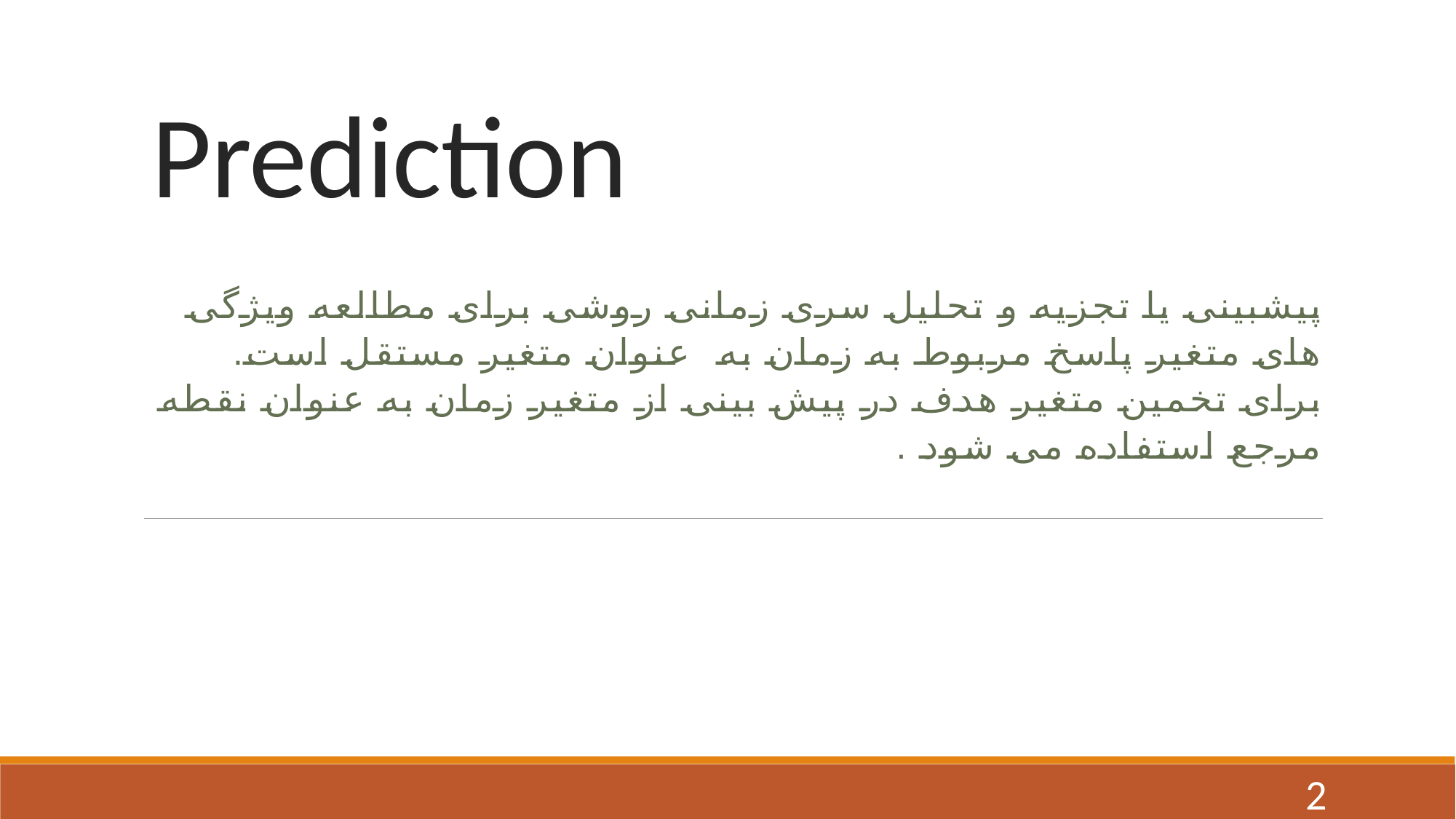

# Prediction
پیشبینی یا تجزیه و تحلیل سری زمانی روشی برای مطالعه ویژگی های متغیر پاسخ مربوط به زمان به  عنوان متغیر مستقل است. برای تخمین متغیر هدف در پیش بینی از متغیر زمان به عنوان نقطه مرجع استفاده می شود .
2